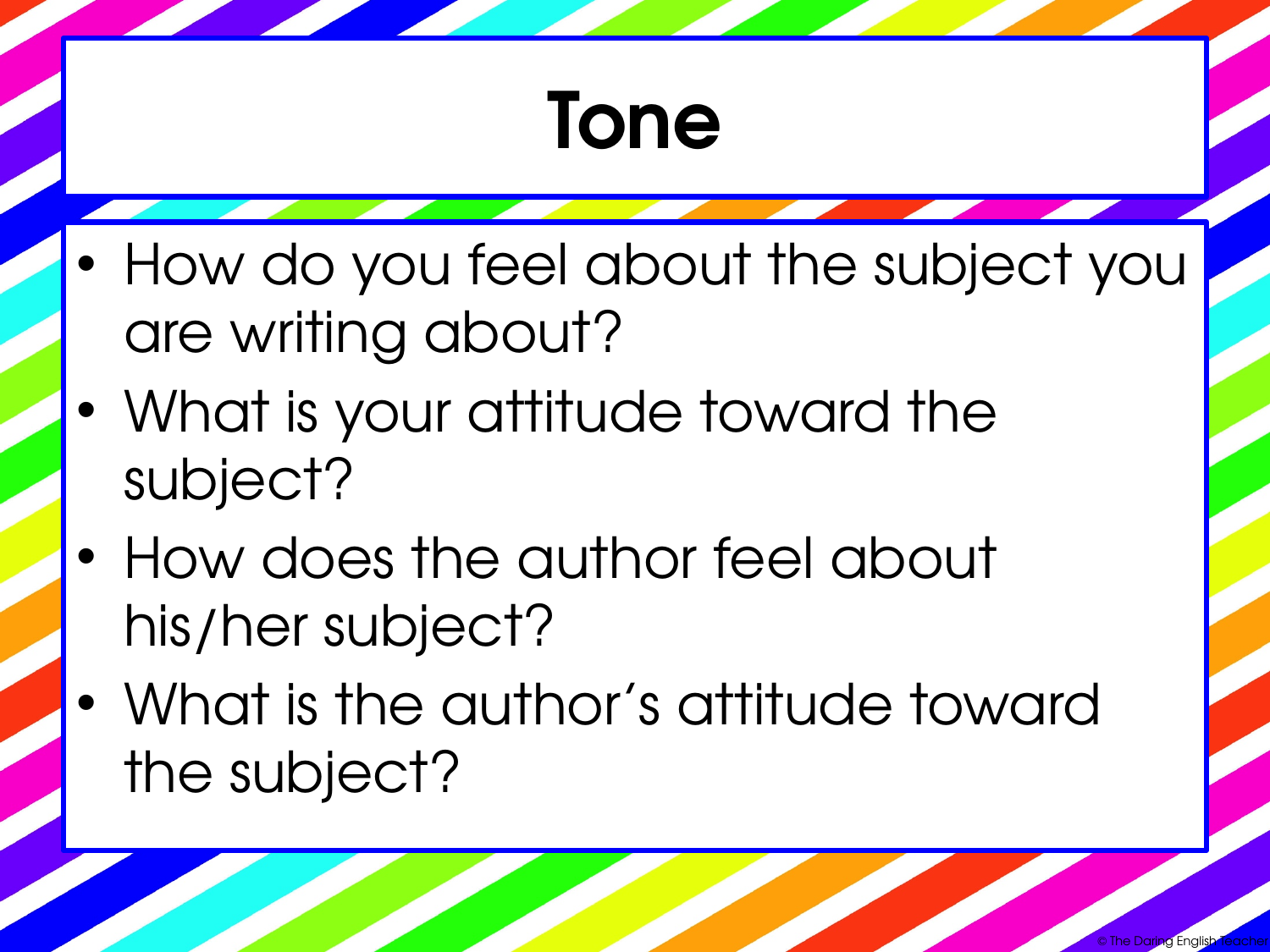

# Tone
How do you feel about the subject you are writing about?
What is your attitude toward the subject?
How does the author feel about his/her subject?
What is the author’s attitude toward the subject?